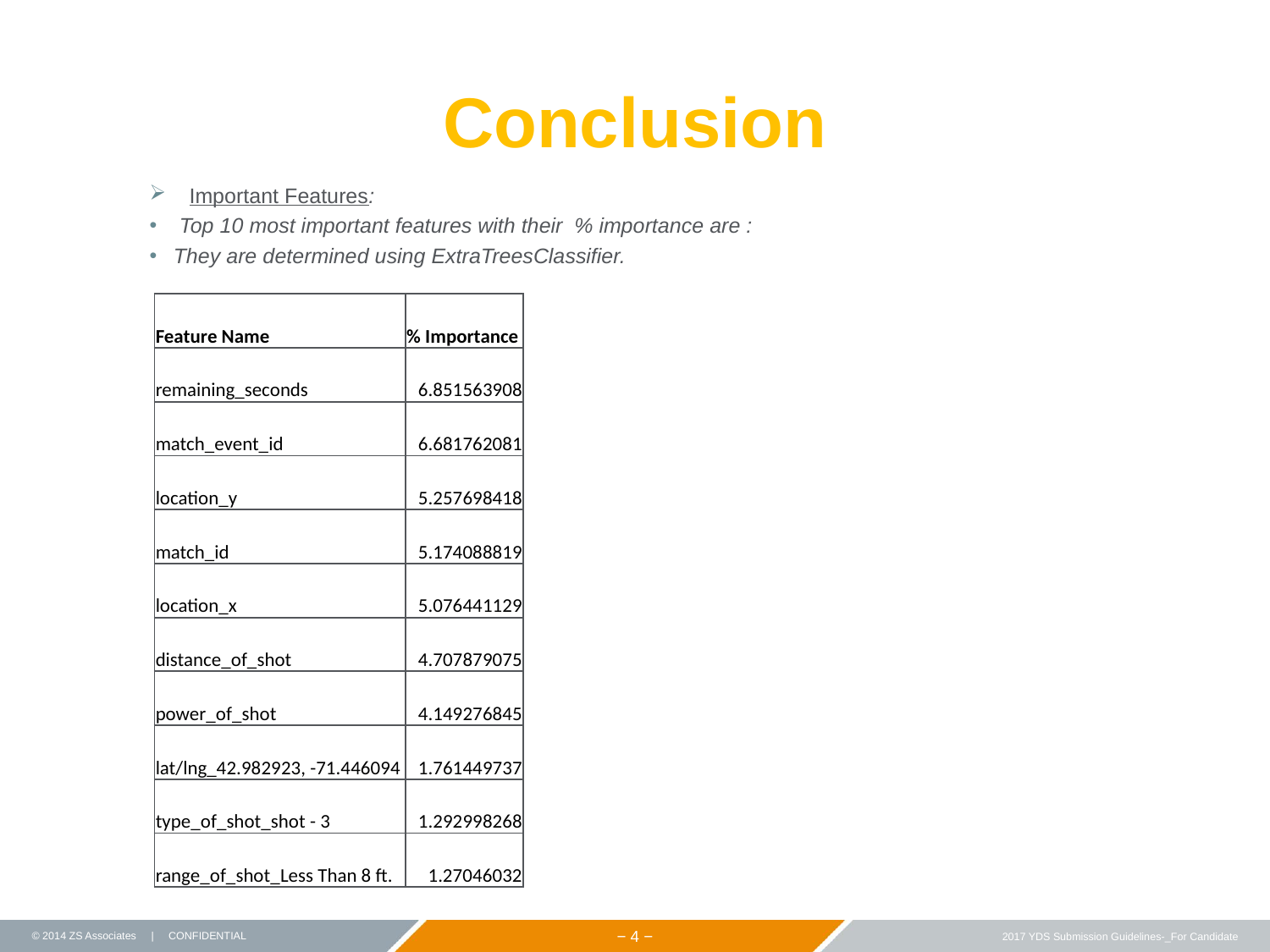

# Conclusion
Important Features:
 Top 10 most important features with their  % importance are :
They are determined using ExtraTreesClassifier.

| Feature Name | % Importance |
| --- | --- |
| remaining\_seconds | 6.851563908 |
| match\_event\_id | 6.681762081 |
| location\_y | 5.257698418 |
| match\_id | 5.174088819 |
| location\_x | 5.076441129 |
| distance\_of\_shot | 4.707879075 |
| power\_of\_shot | 4.149276845 |
| lat/lng\_42.982923, -71.446094 | 1.761449737 |
| type\_of\_shot\_shot - 3 | 1.292998268 |
| range\_of\_shot\_Less Than 8 ft. | 1.27046032 |